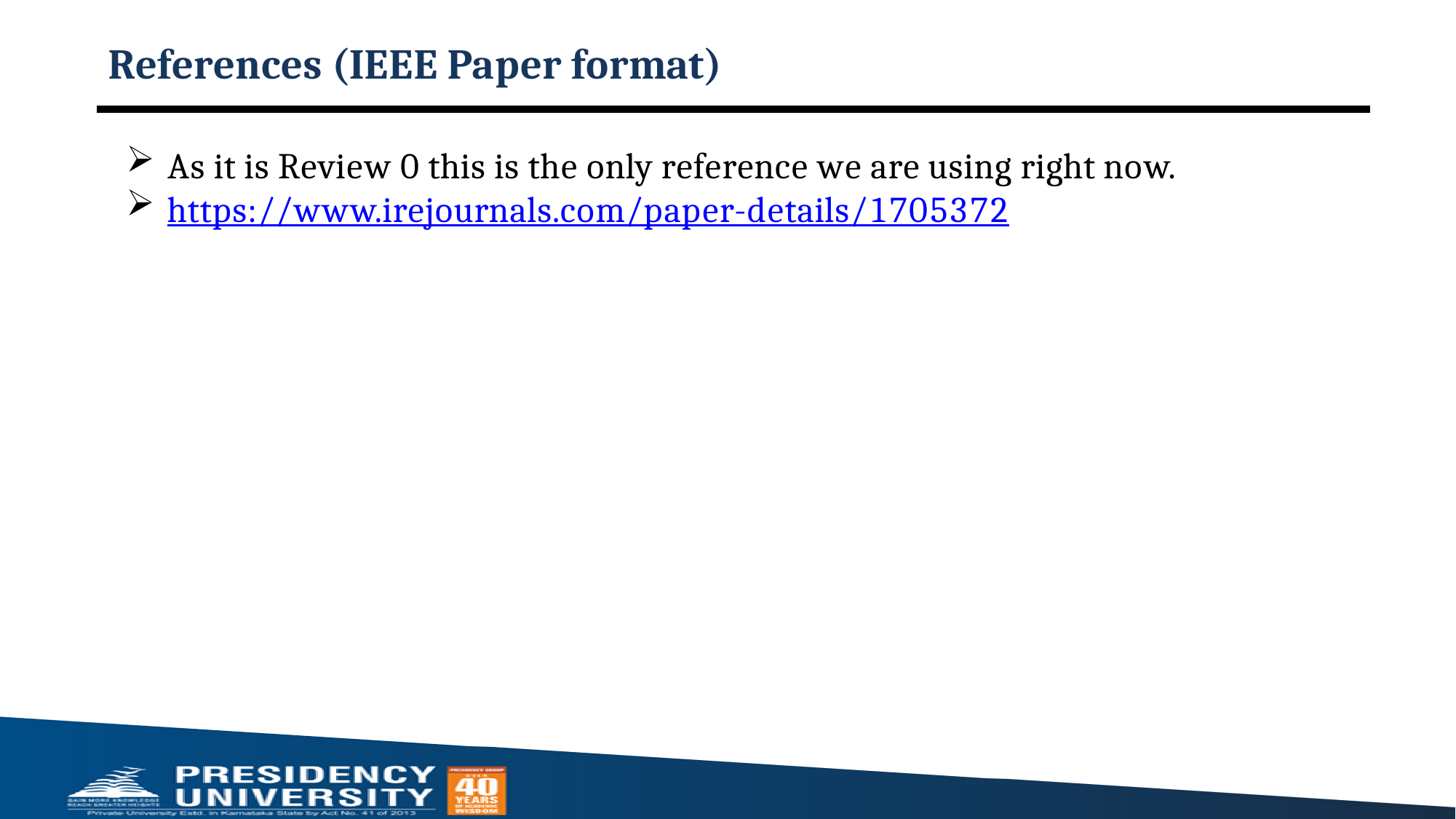

# References (IEEE Paper format)
As it is Review 0 this is the only reference we are using right now.
https://www.irejournals.com/paper-details/1705372